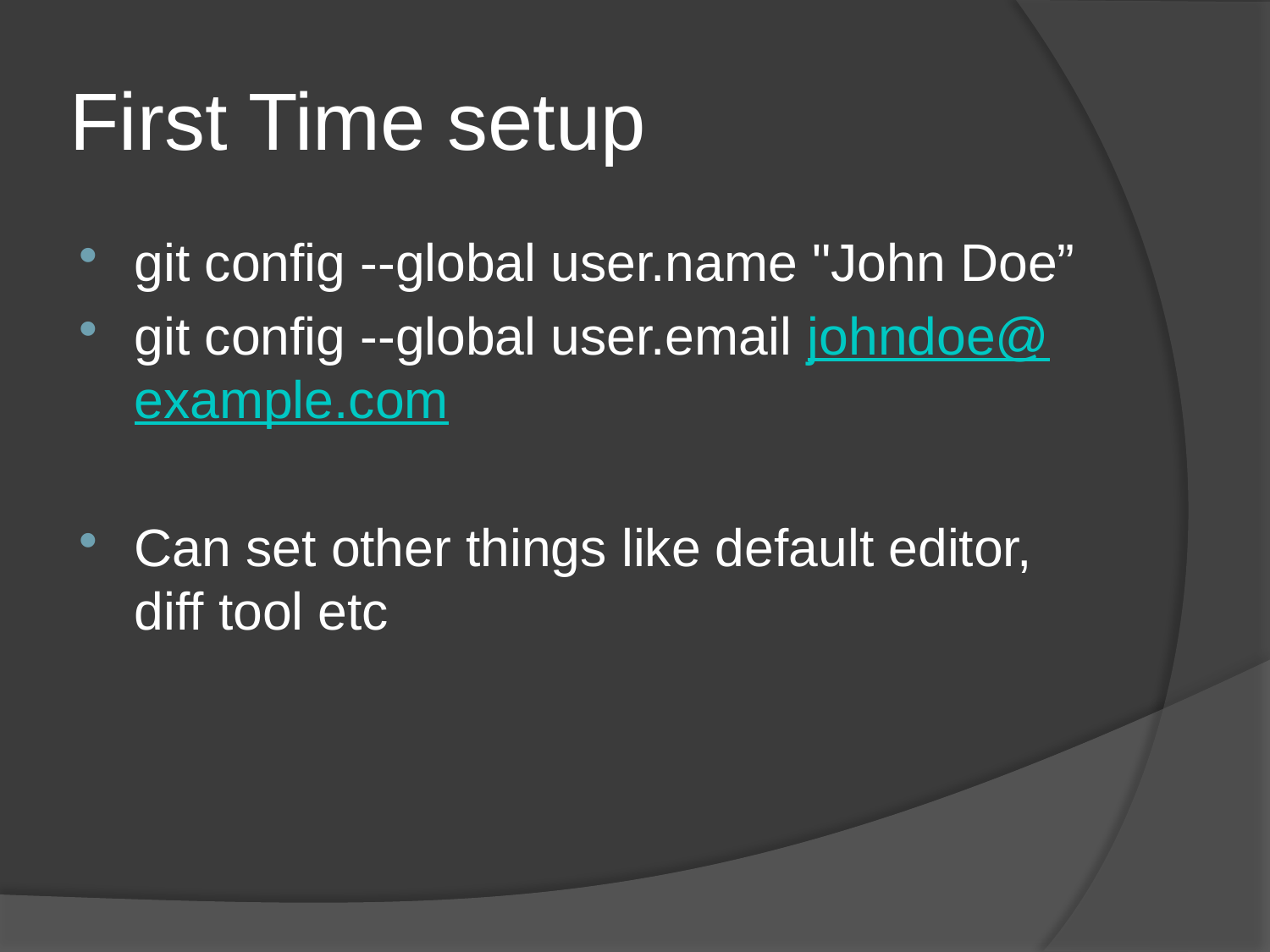

# First Time setup
git config --global user.name "John Doe”
git config --global user.email johndoe@example.com

Can set other things like default editor, diff tool etc